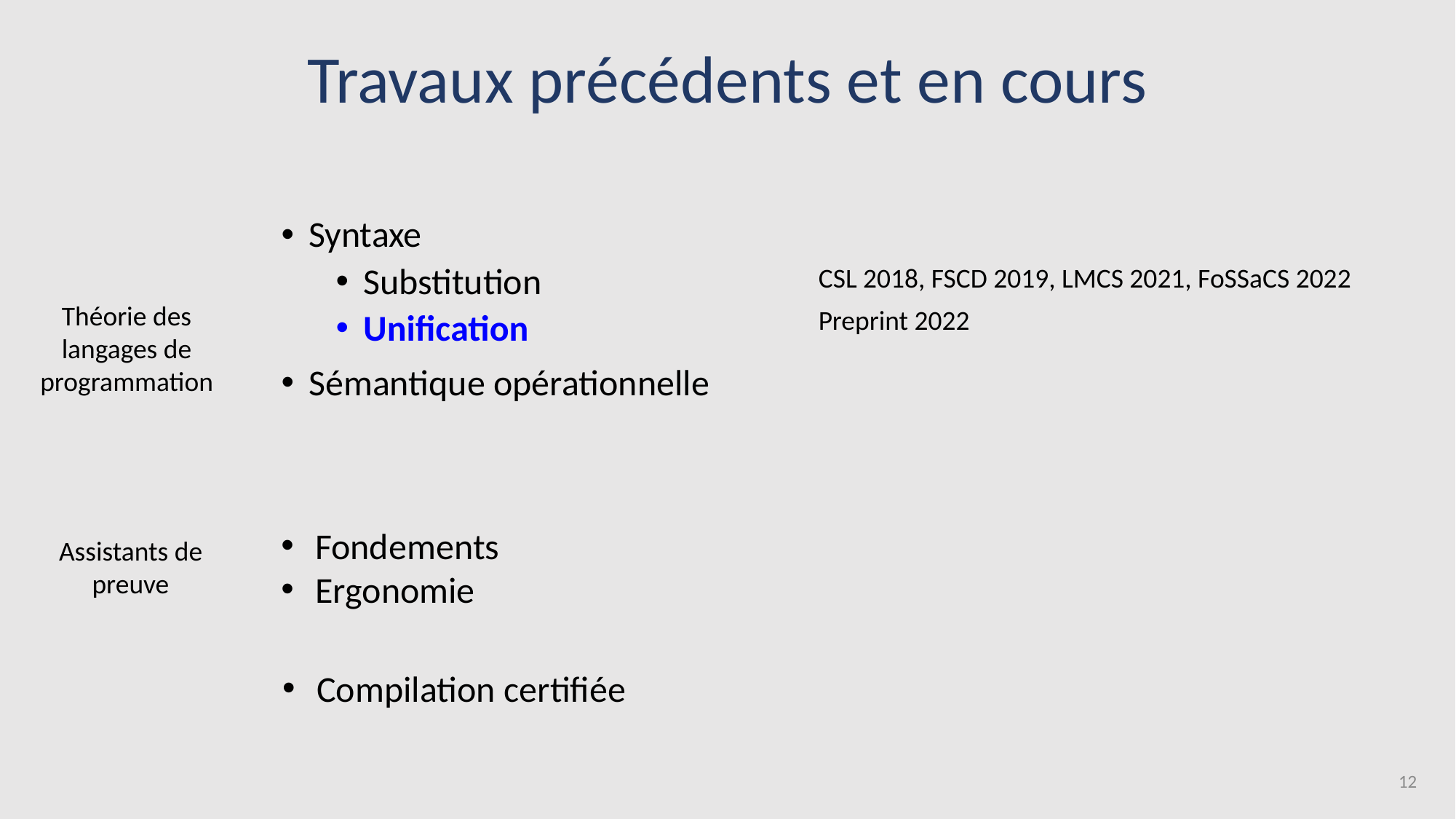

# Travaux précédents et en cours
Syntaxe
Substitution
Unification
Sémantique opérationnelle

CSL 2018, FSCD 2019, LMCS 2021, FoSSaCS 2022
Théorie des langages de programmation
Preprint 2022
Fondements
Ergonomie
Assistants de preuve
Compilation certifiée
12